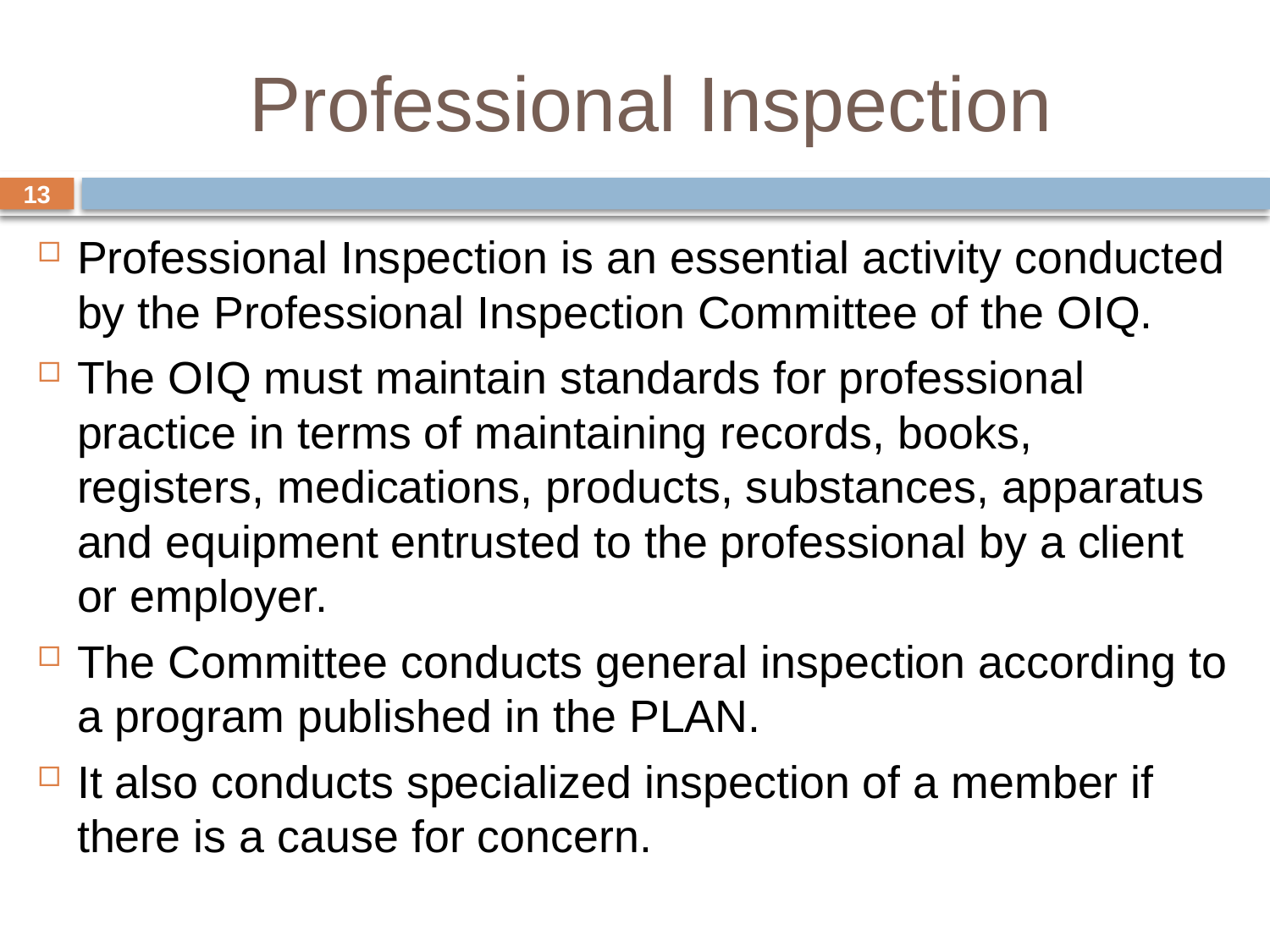

# Professional Inspection
13
Professional Inspection is an essential activity conducted by the Professional Inspection Committee of the OIQ.
The OIQ must maintain standards for professional practice in terms of maintaining records, books, registers, medications, products, substances, apparatus and equipment entrusted to the professional by a client or employer.
The Committee conducts general inspection according to a program published in the PLAN.
It also conducts specialized inspection of a member if there is a cause for concern.